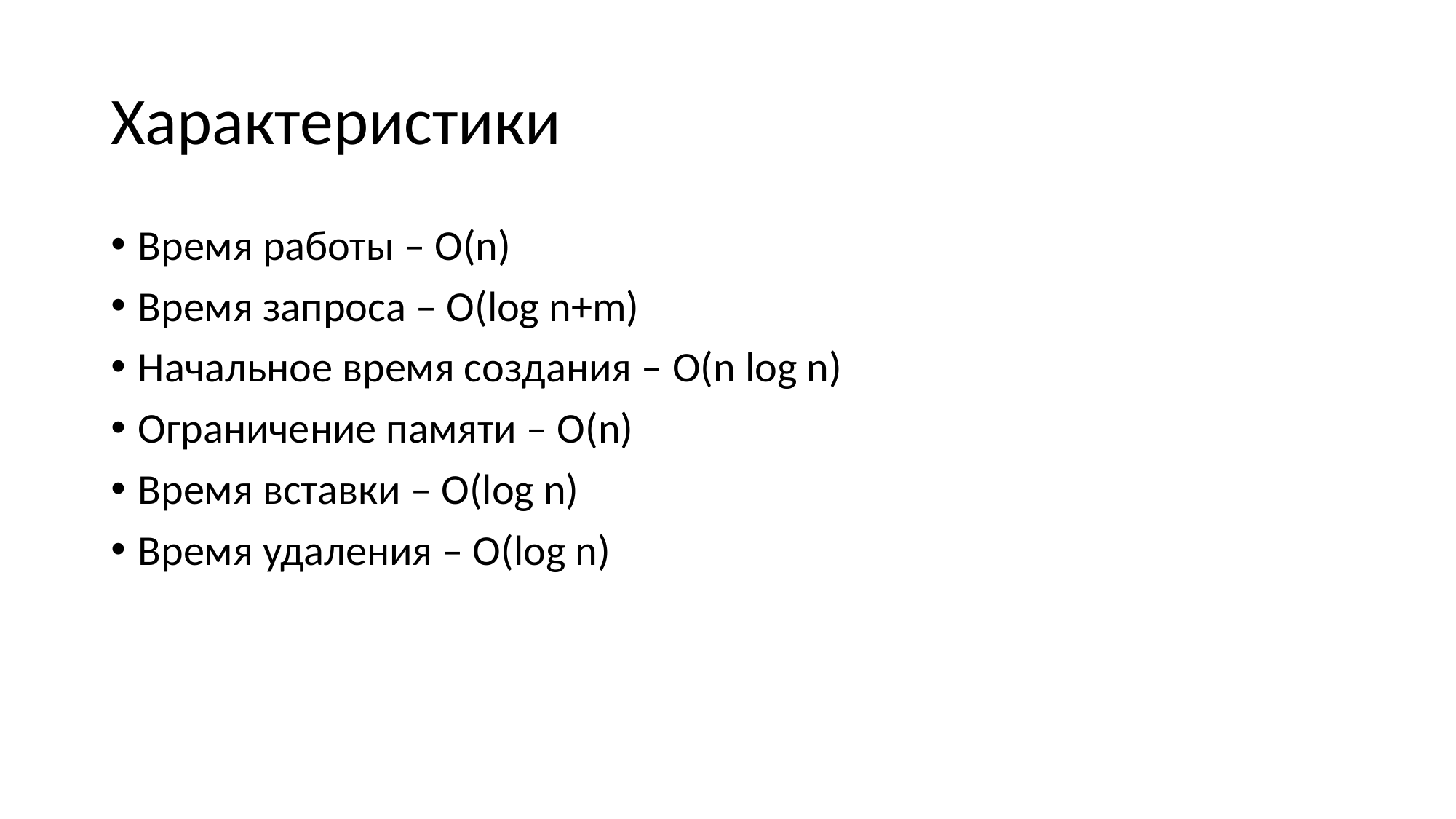

# Характеристики
Время работы – O(n)
Время запроса – O(log n+m)
Начальное время создания – O(n log n)
Ограничение памяти – O(n)
Время вставки – O(log n)
Время удаления – O(log n)